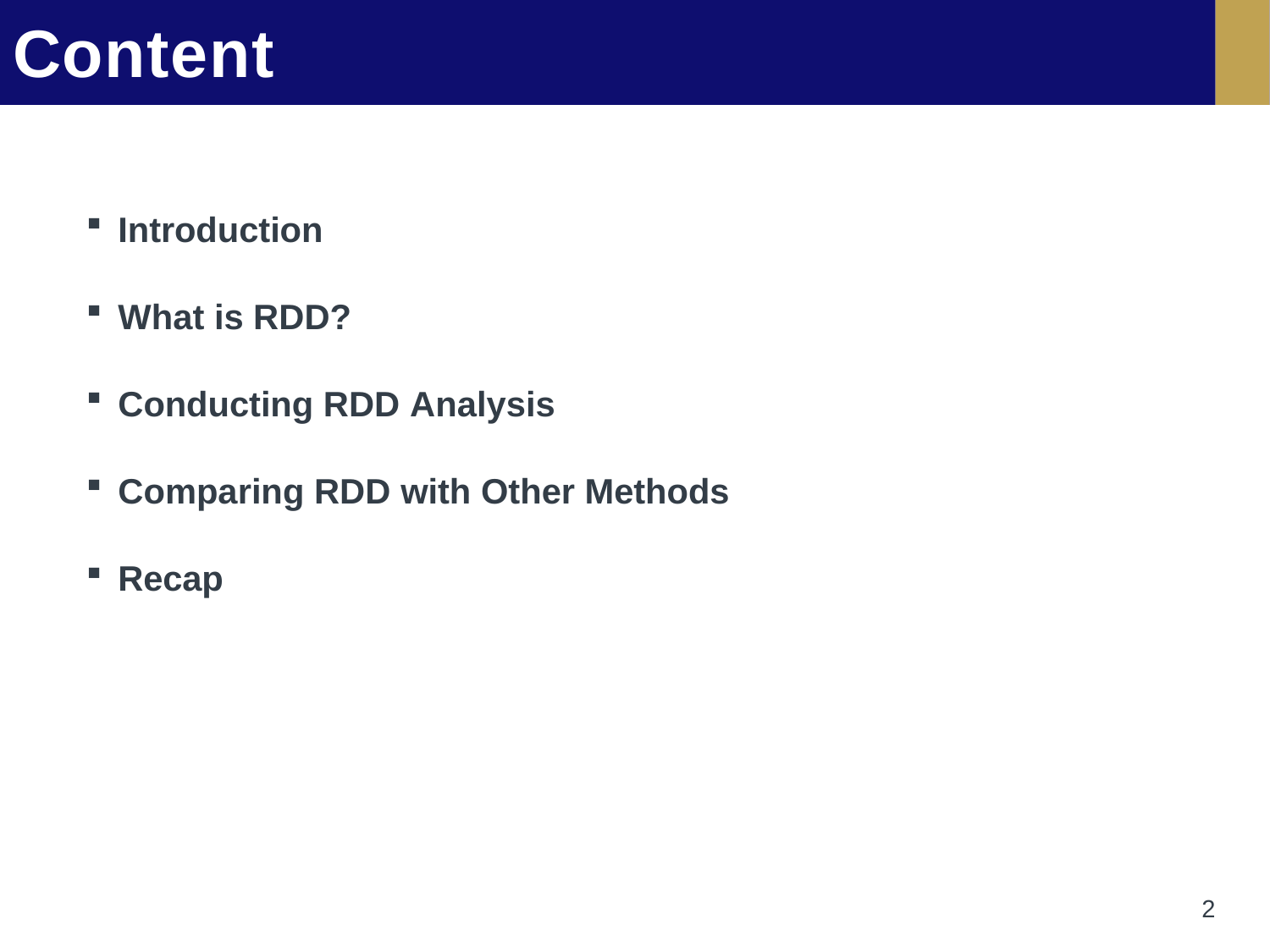

# Contents
Introduction

What is RDD?

Conducting RDD Analysis

Comparing RDD with Other Methods

Recap
2